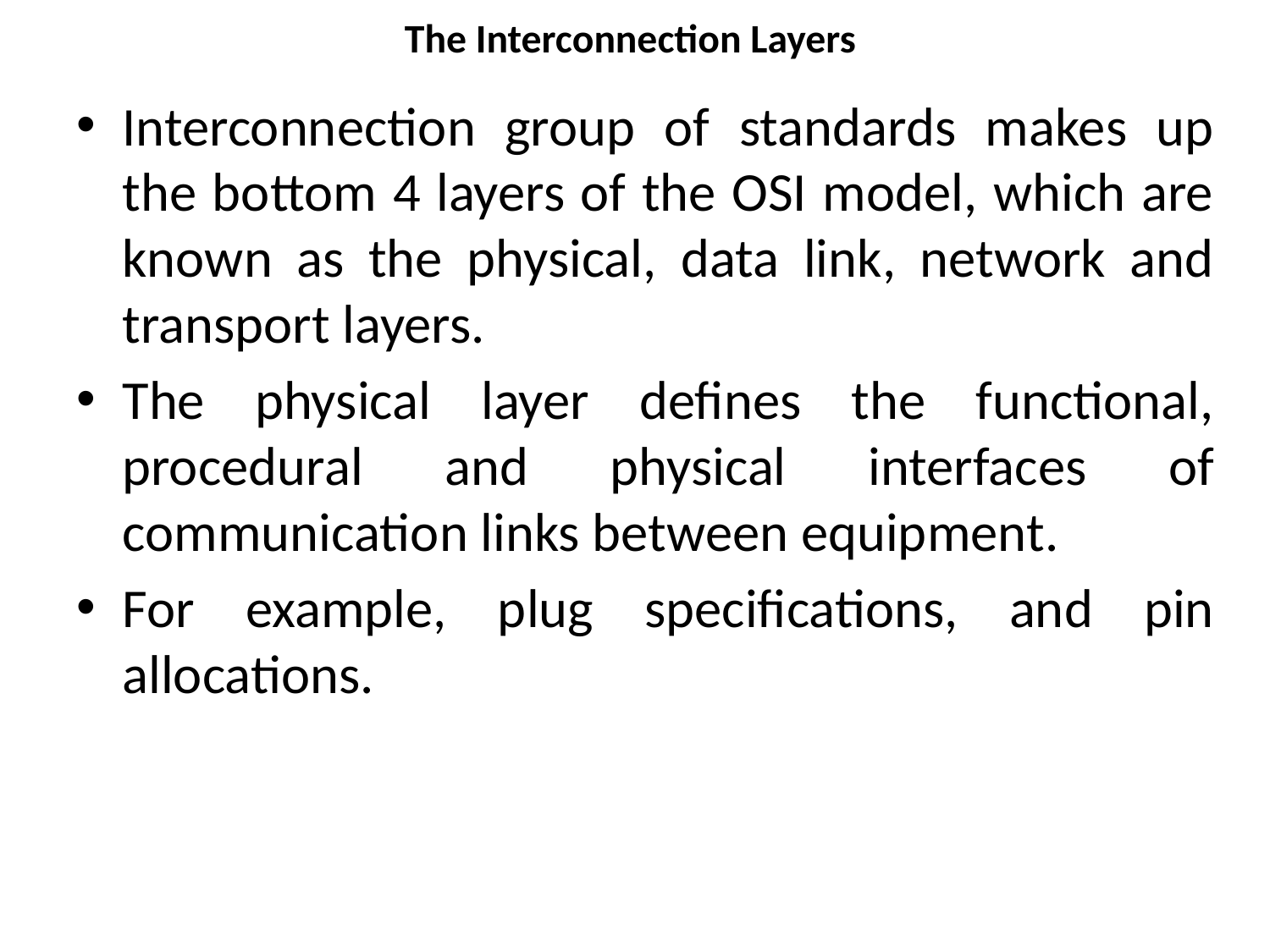

# The Interconnection Layers
Interconnection group of standards makes up the bottom 4 layers of the OSI model, which are known as the physical, data link, network and transport layers.
The physical layer defines the functional, procedural and physical interfaces of communication links between equipment.
For example, plug specifications, and pin allocations.